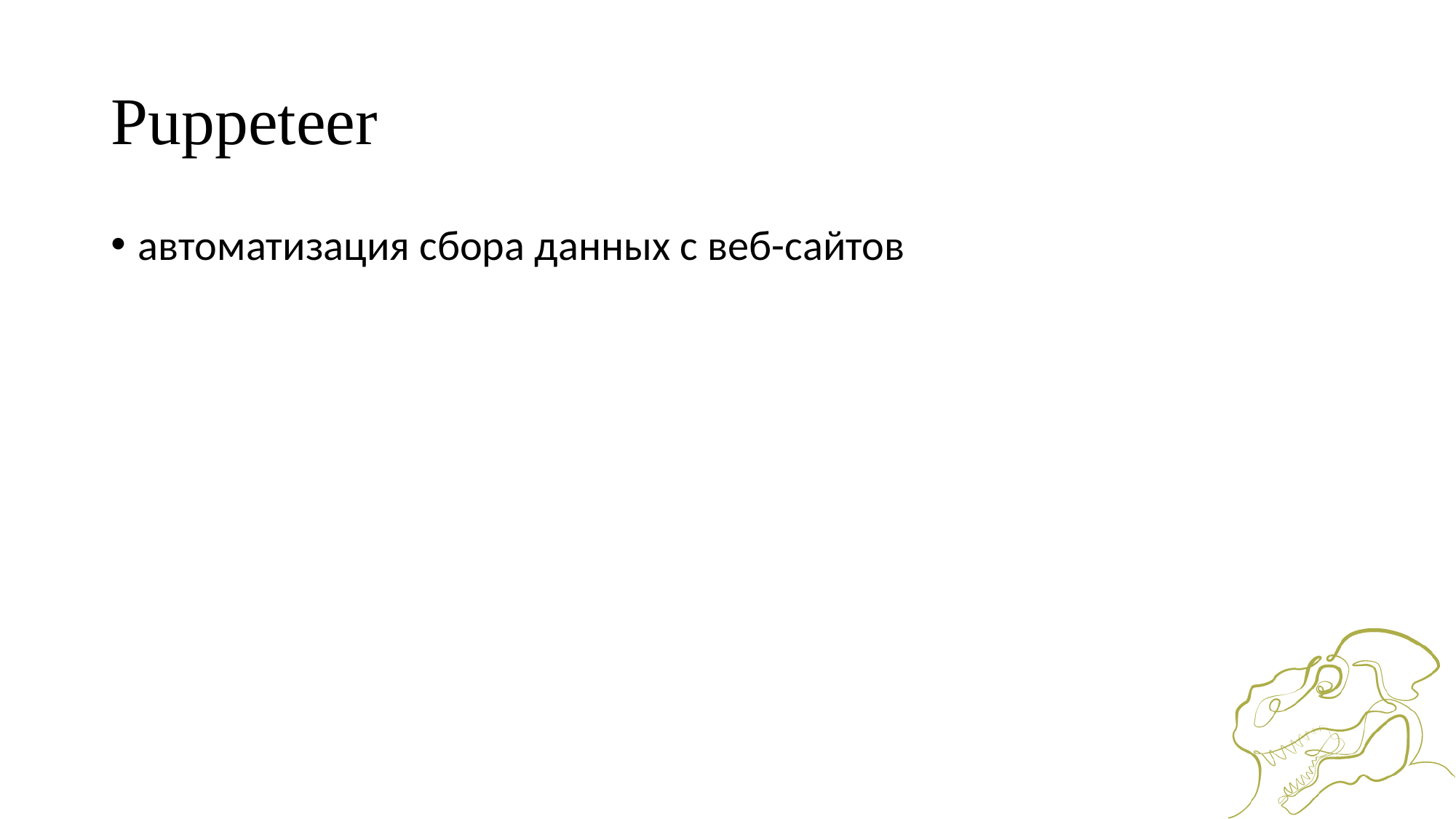

# Puppeteer
автоматизация сбора данных с веб-сайтов